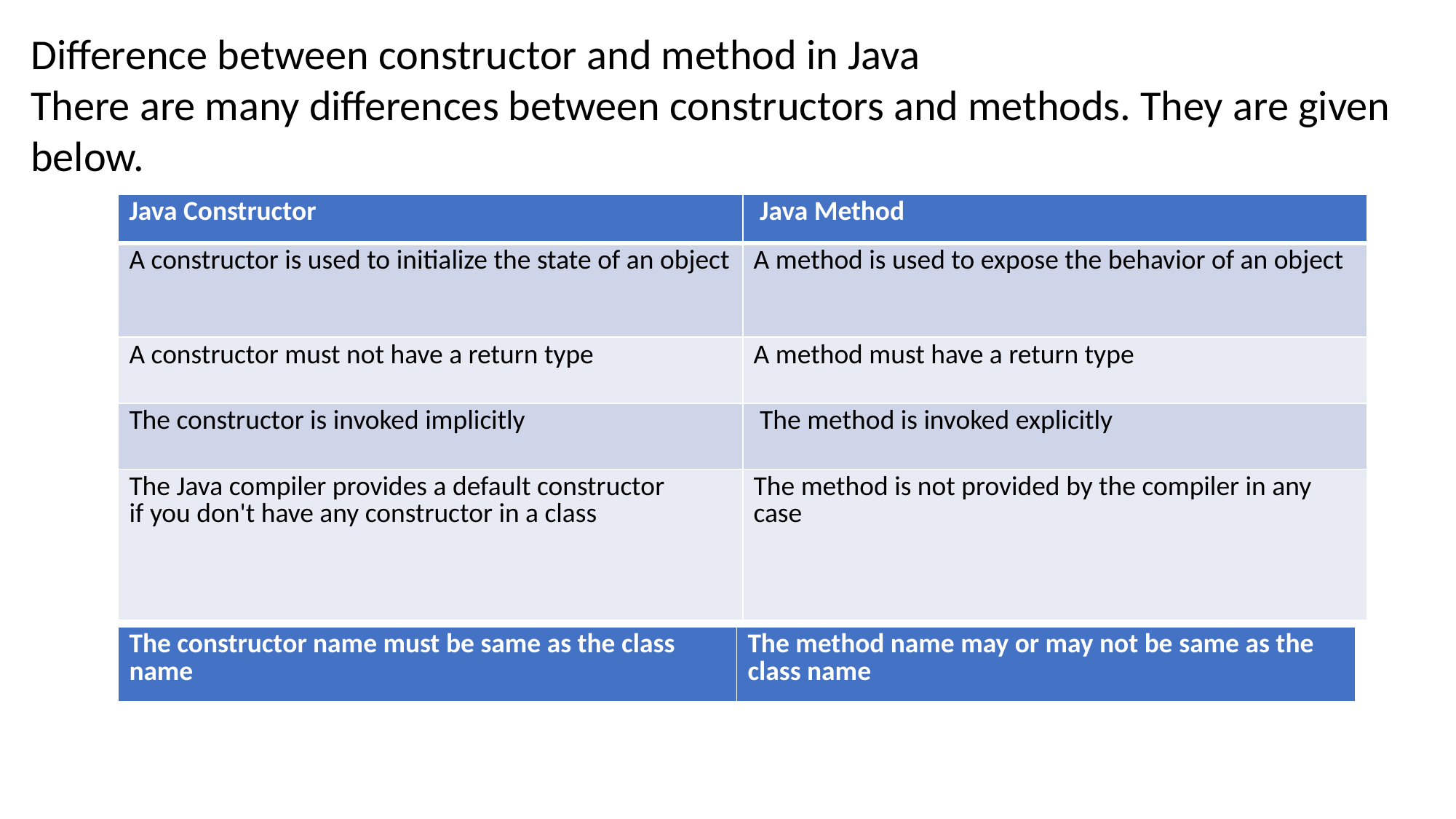

Difference between constructor and method in Java
There are many differences between constructors and methods. They are given below.

| Java Constructor | Java Method |
| --- | --- |
| A constructor is used to initialize the state of an object | A method is used to expose the behavior of an object |
| A constructor must not have a return type | A method must have a return type |
| The constructor is invoked implicitly | The method is invoked explicitly |
| The Java compiler provides a default constructor if you don't have any constructor in a class | The method is not provided by the compiler in any case |
| The constructor name must be same as the class name | The method name may or may not be same as the class name |
| --- | --- |